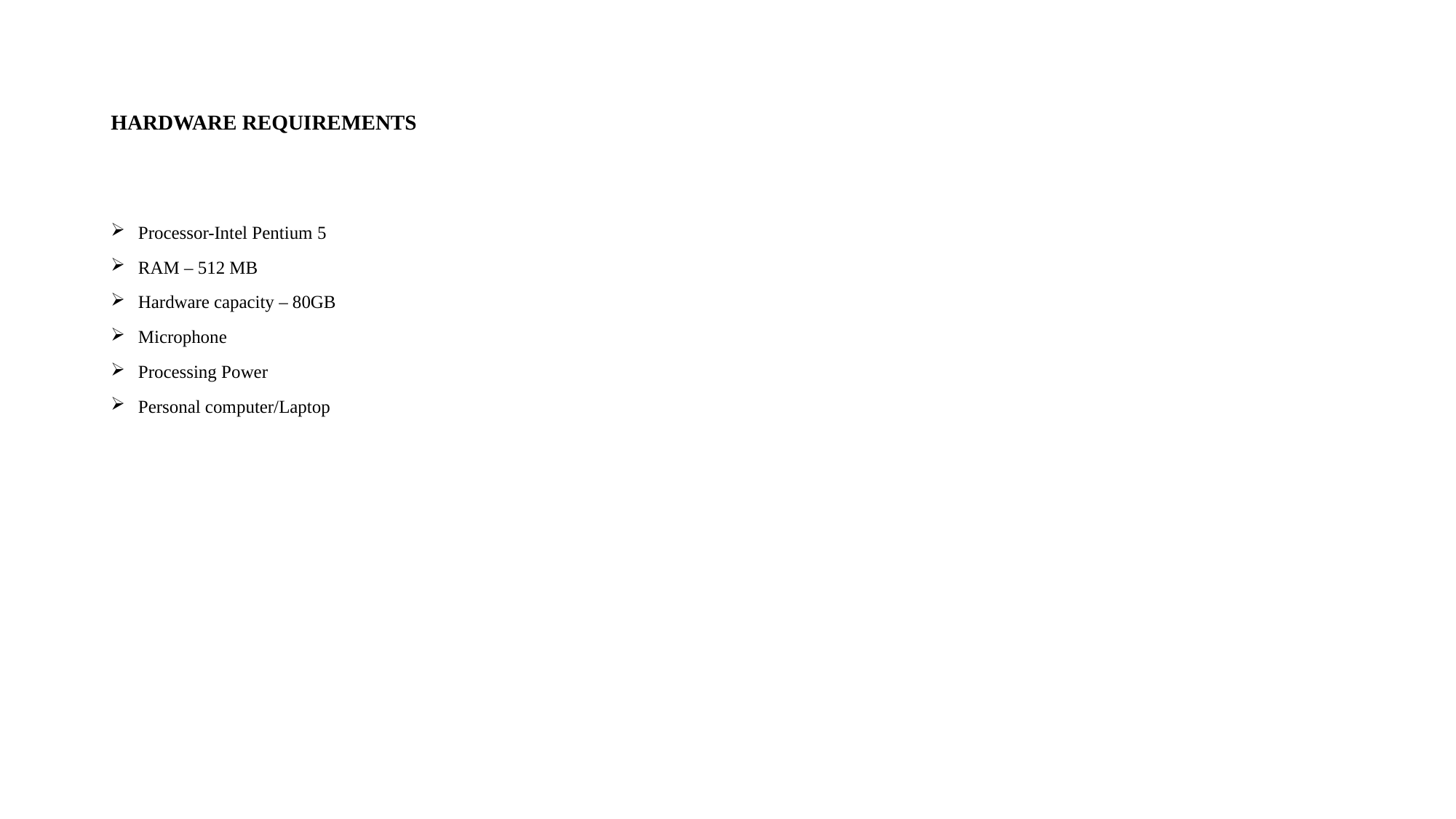

# HARDWARE REQUIREMENTS
Processor-Intel Pentium 5
RAM – 512 MB
Hardware capacity – 80GB
Microphone
Processing Power
Personal computer/Laptop